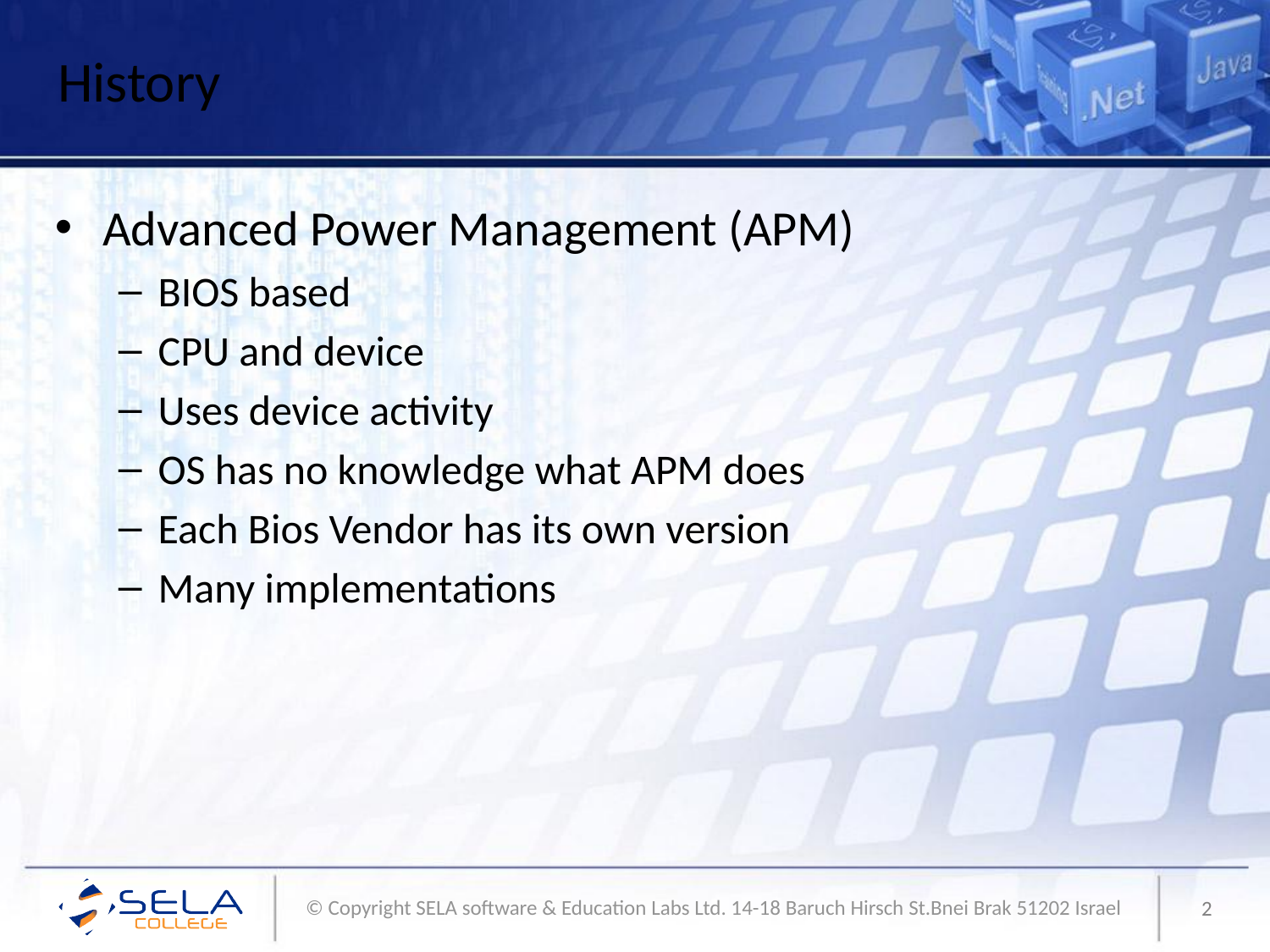

# History
Advanced Power Management (APM)
BIOS based
CPU and device
Uses device activity
OS has no knowledge what APM does
Each Bios Vendor has its own version
Many implementations
2
© Copyright SELA software & Education Labs Ltd. 14-18 Baruch Hirsch St.Bnei Brak 51202 Israel